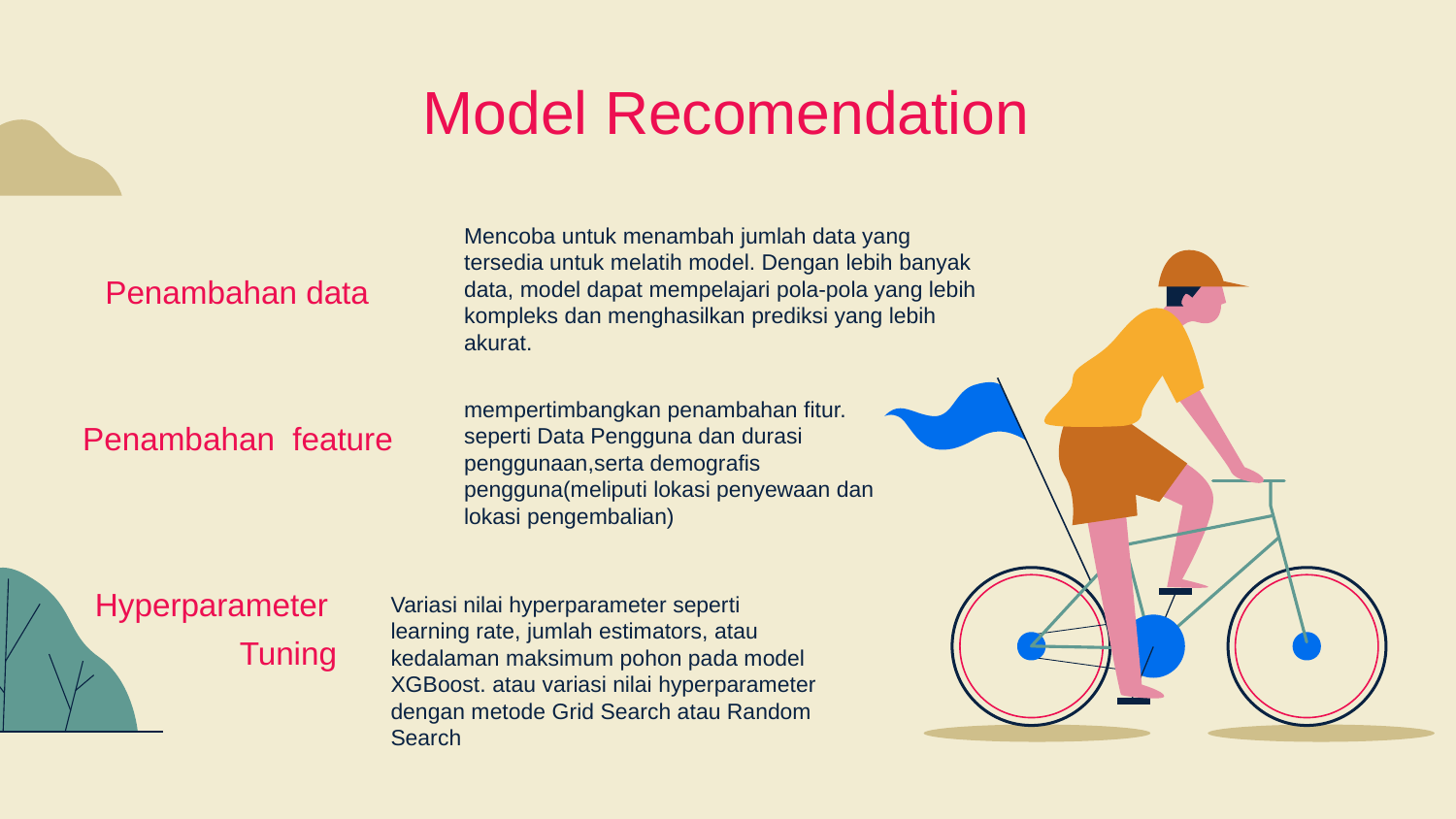

# Model Recomendation
Mencoba untuk menambah jumlah data yang tersedia untuk melatih model. Dengan lebih banyak data, model dapat mempelajari pola-pola yang lebih kompleks dan menghasilkan prediksi yang lebih akurat.

Penambahan data
mempertimbangkan penambahan fitur. seperti Data Pengguna dan durasi penggunaan,serta demografis pengguna(meliputi lokasi penyewaan dan lokasi pengembalian)
Penambahan  feature
Hyperparameter
Tuning
Variasi nilai hyperparameter seperti learning rate, jumlah estimators, atau kedalaman maksimum pohon pada model XGBoost. atau variasi nilai hyperparameter dengan metode Grid Search atau Random Search